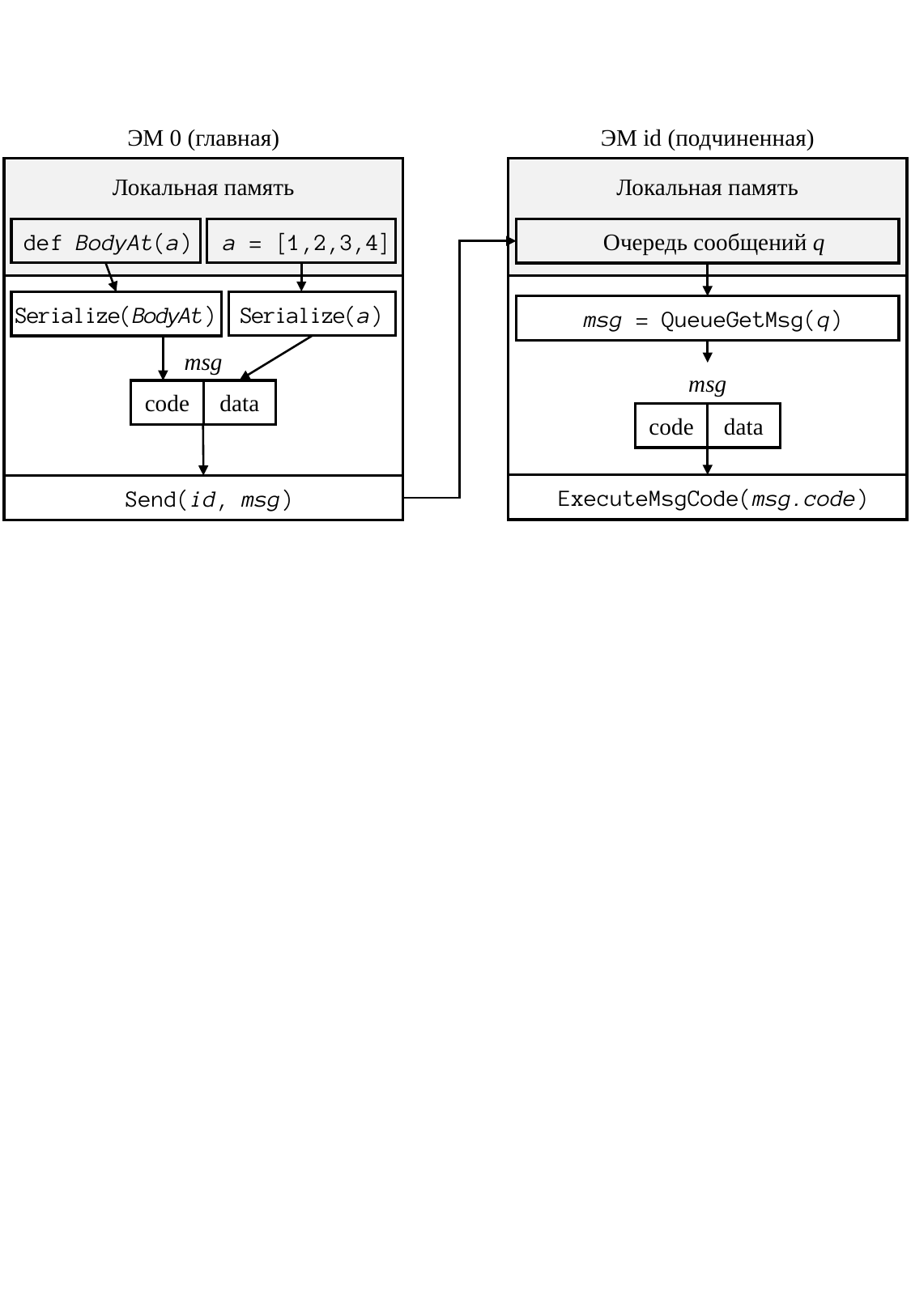

ЭМ 0 (главная)
ЭМ id (подчиненная)
Локальная память
Локальная память
def BodyAt(a)
a = [1,2,3,4]
Очередь сообщений q

Serialize(a)
Serialize(BodyAt)
msg = QueueGetMsg(q)
msg
code
data
msg
code
data
ExecuteMsgCode(msg.code)
Send(id, msg)